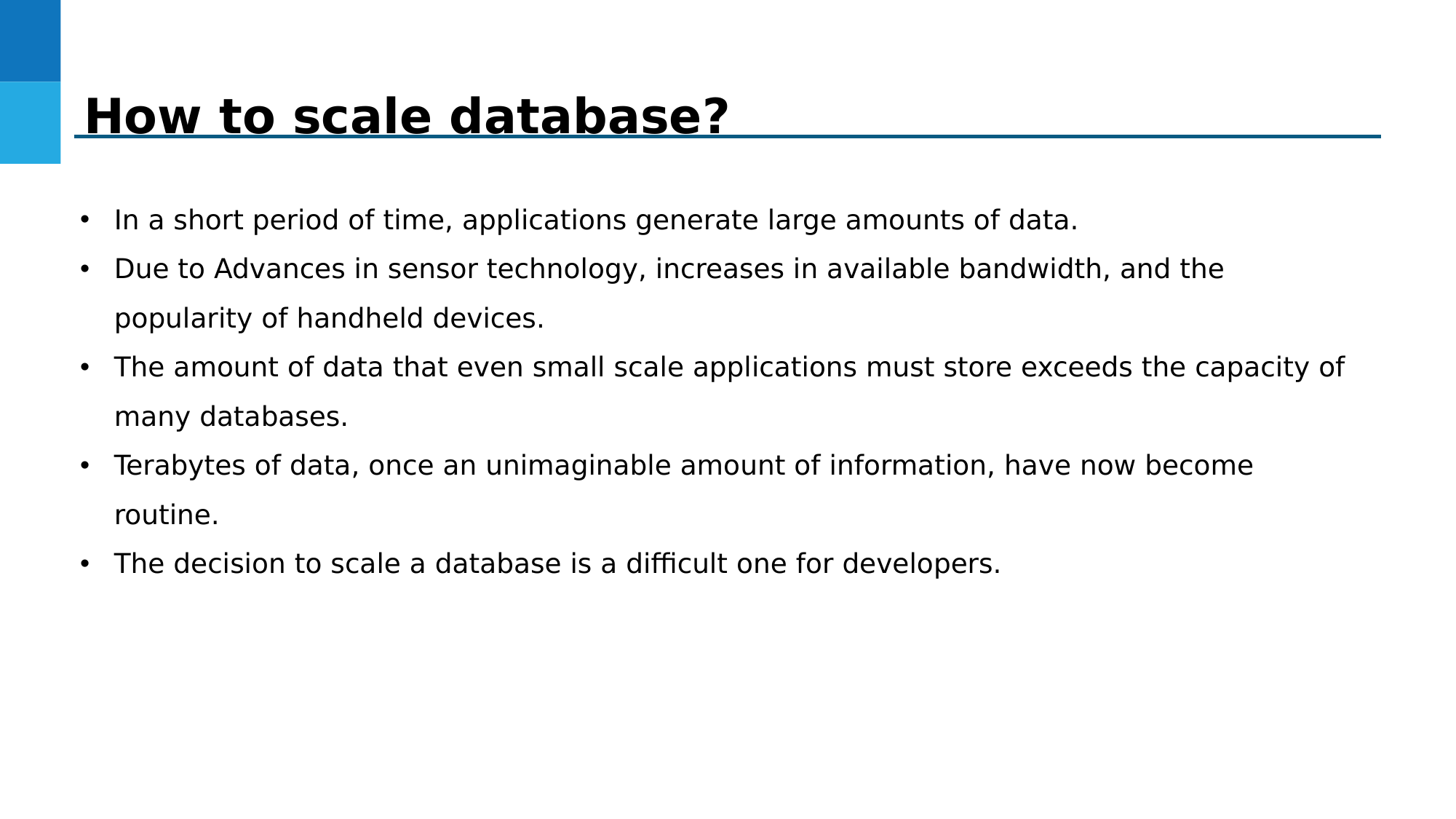

How to scale database?
In a short period of time, applications generate large amounts of data.
Due to Advances in sensor technology, increases in available bandwidth, and the popularity of handheld devices.
The amount of data that even small scale applications must store exceeds the capacity of many databases.
Terabytes of data, once an unimaginable amount of information, have now become routine.
The decision to scale a database is a difficult one for developers.

DO NOT WRITE ANYTHING
HERE. LEAVE THIS SPACE FOR
 WEBCAM